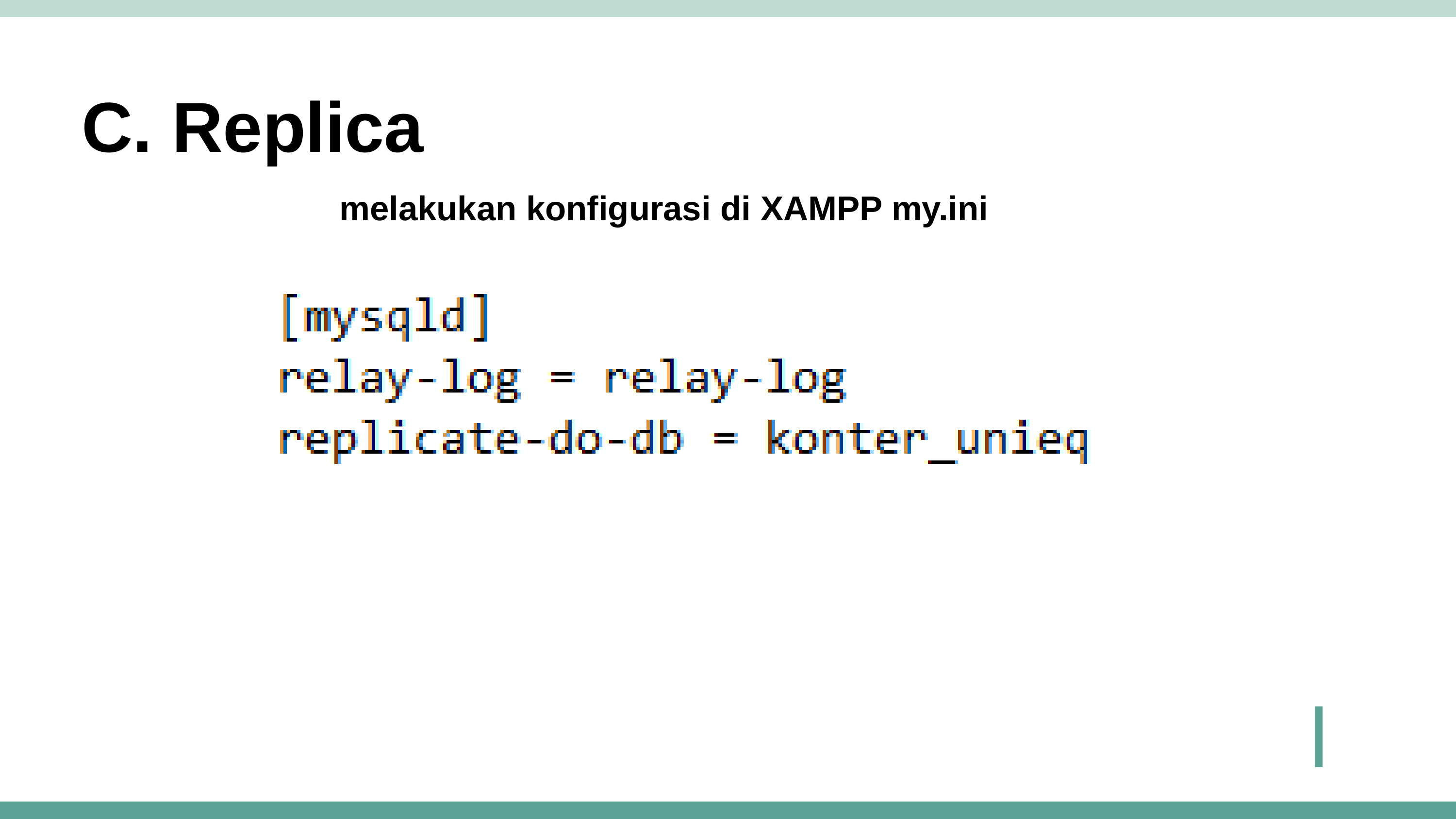

C. Replica
melakukan konfigurasi di XAMPP my.ini